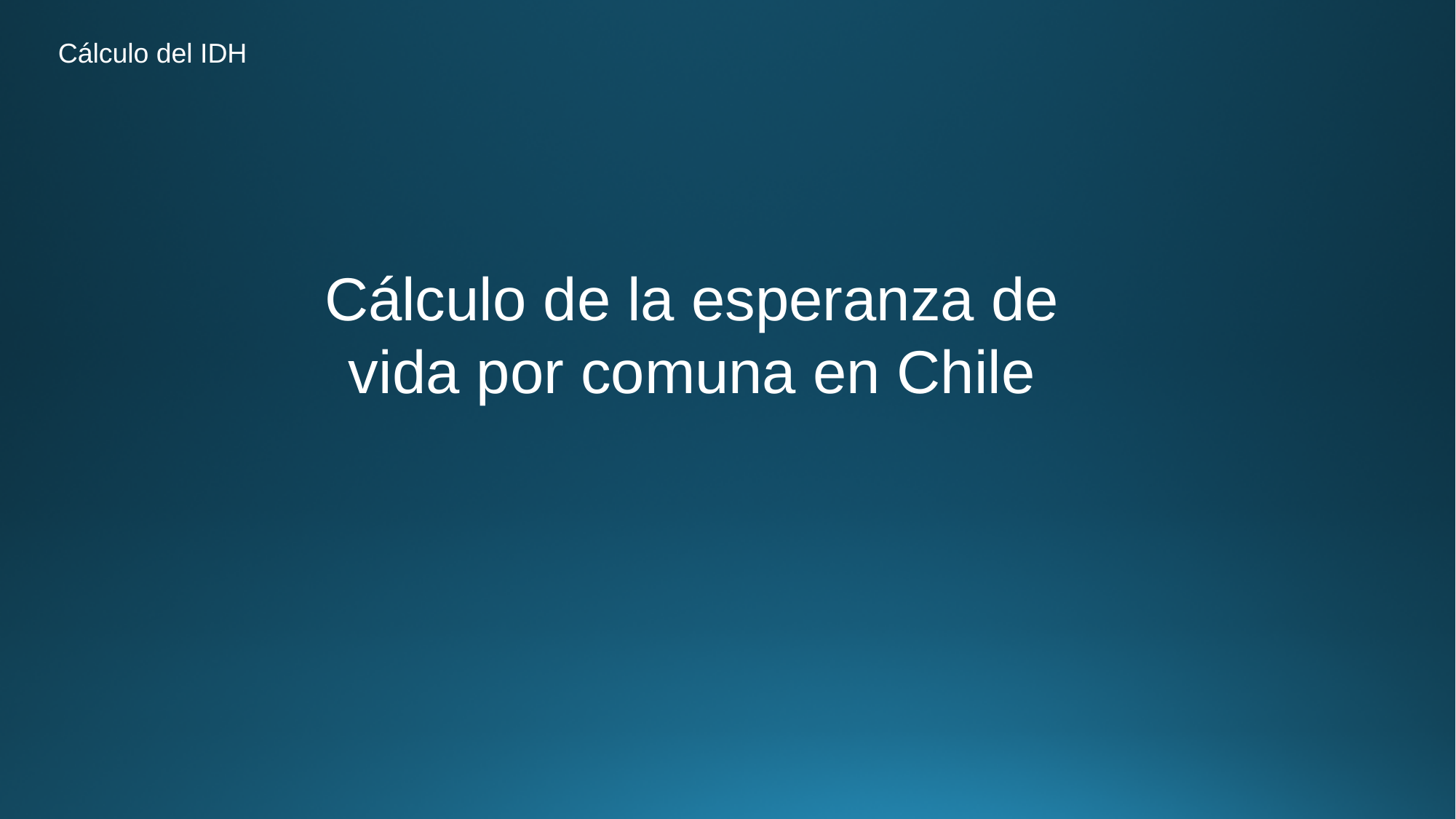

Cálculo del IDH
Cálculo de la esperanza de vida por comuna en Chile